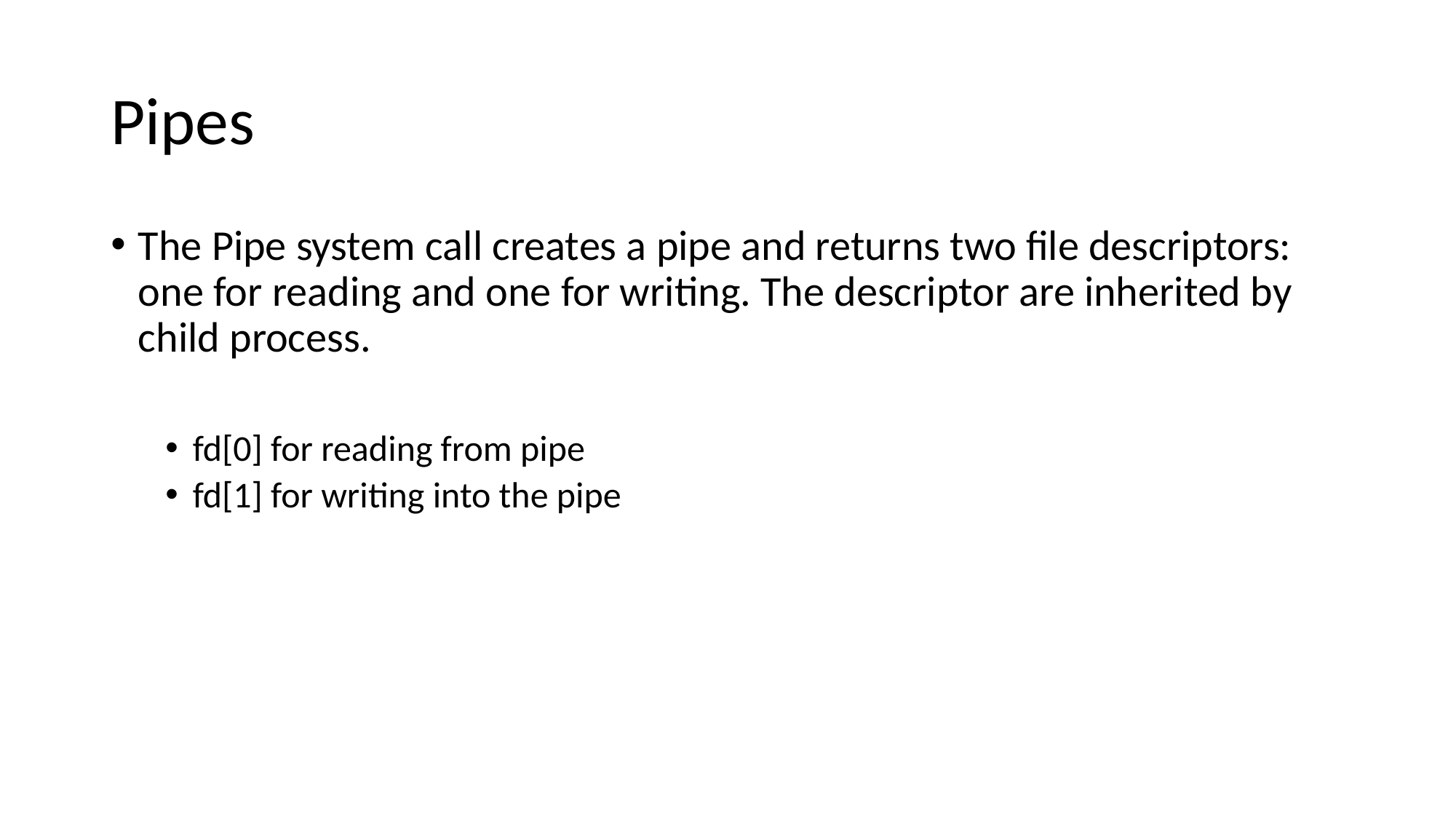

# Pipes
The Pipe system call creates a pipe and returns two file descriptors: one for reading and one for writing. The descriptor are inherited by child process.

fd[0] for reading from pipe
fd[1] for writing into the pipe